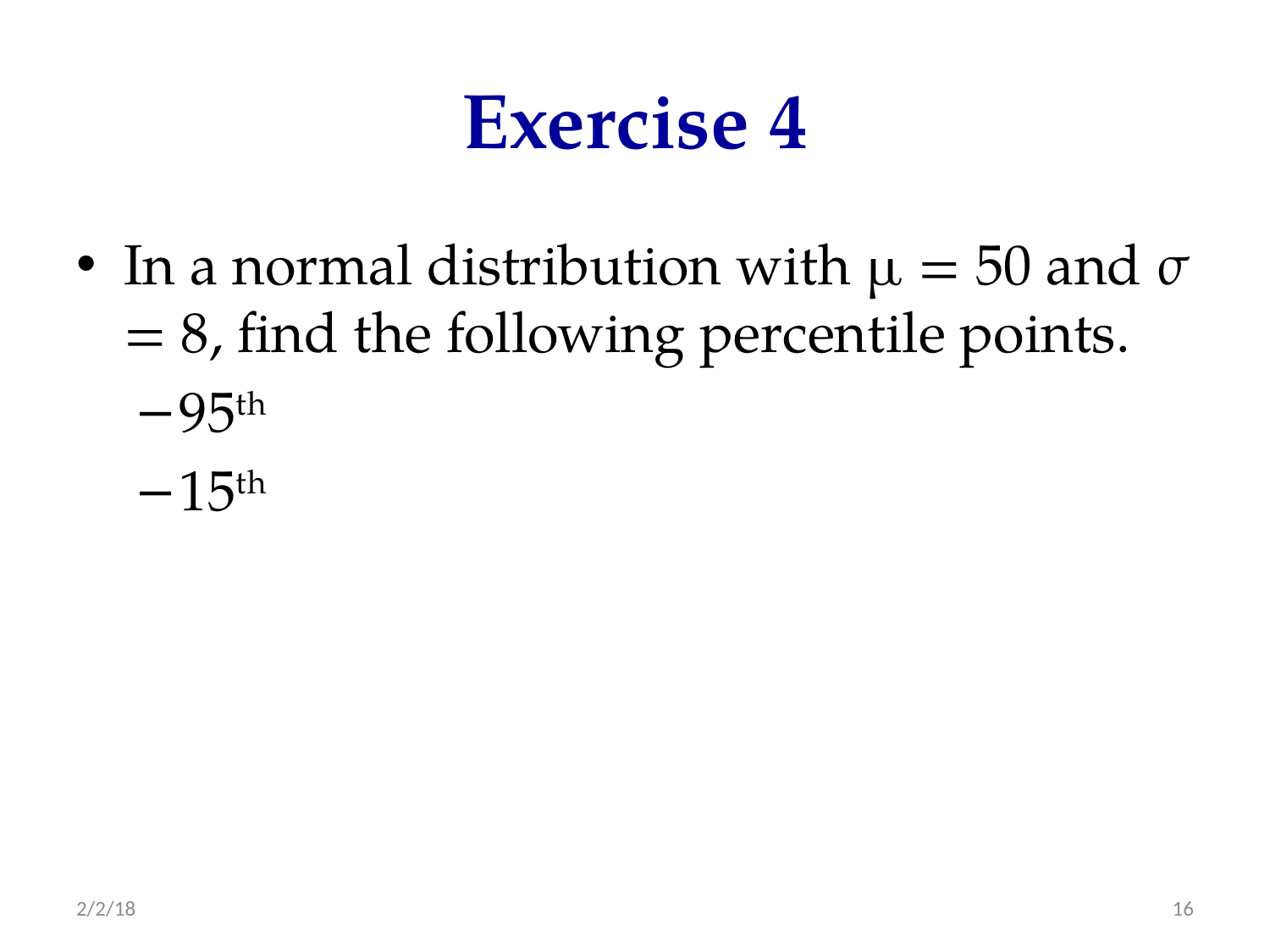

# Exercise 4
In a normal distribution with µ = 50 and σ = 8, find the following percentile points.
95th
15th

2/2/18
16